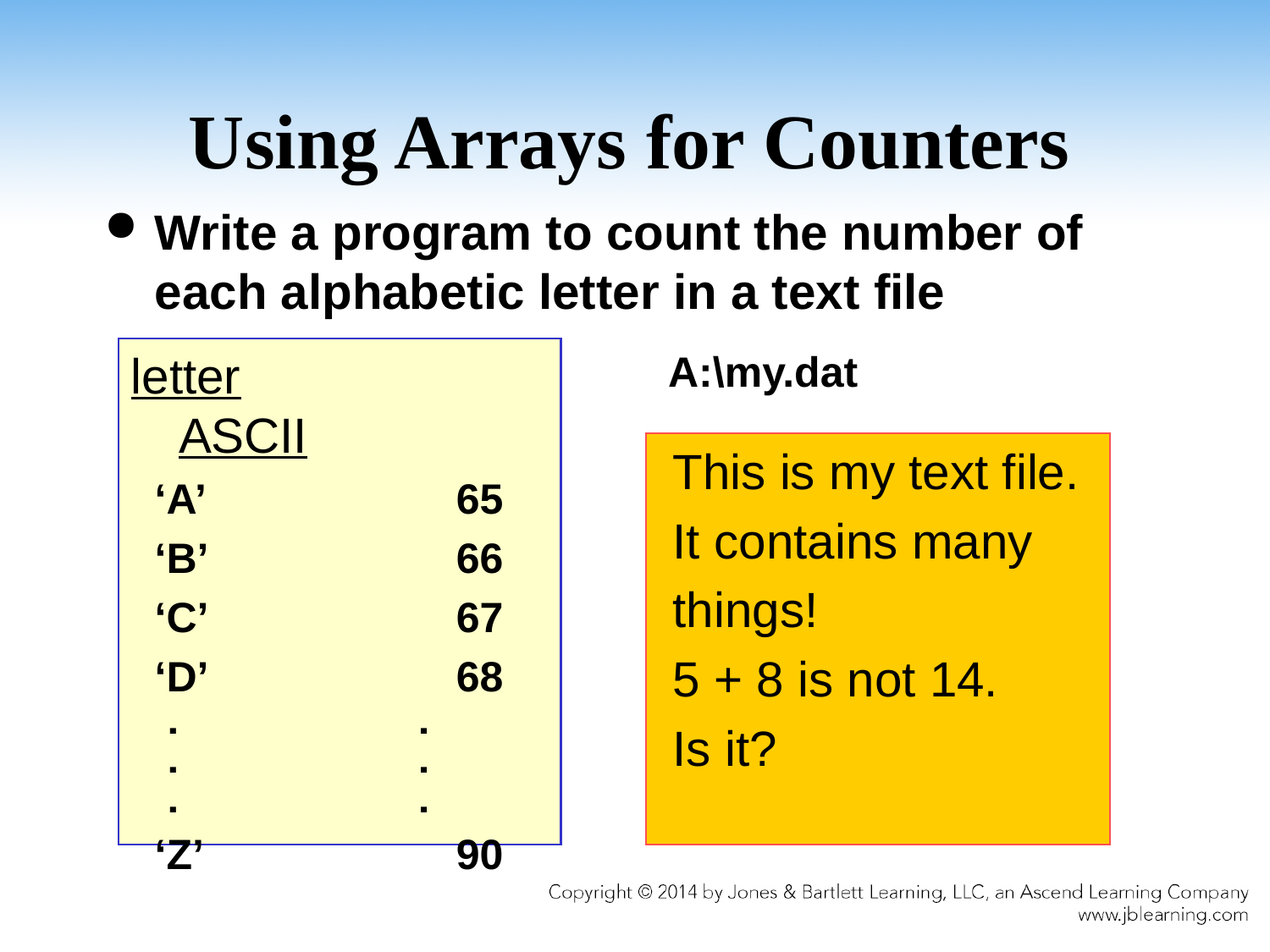

# Using Arrays for Counters
Write a program to count the number of each alphabetic letter in a text file
letter		ASCII
  ‘A’		  65
  ‘B’		  66
  ‘C’		  67
  ‘D’		  68
    .                          .
    .                          .
    .                          .
  ‘Z’		  90
A:\my.dat
 This is my text file.
 It contains many
 things!
 5 + 8 is not 14.
 Is it?